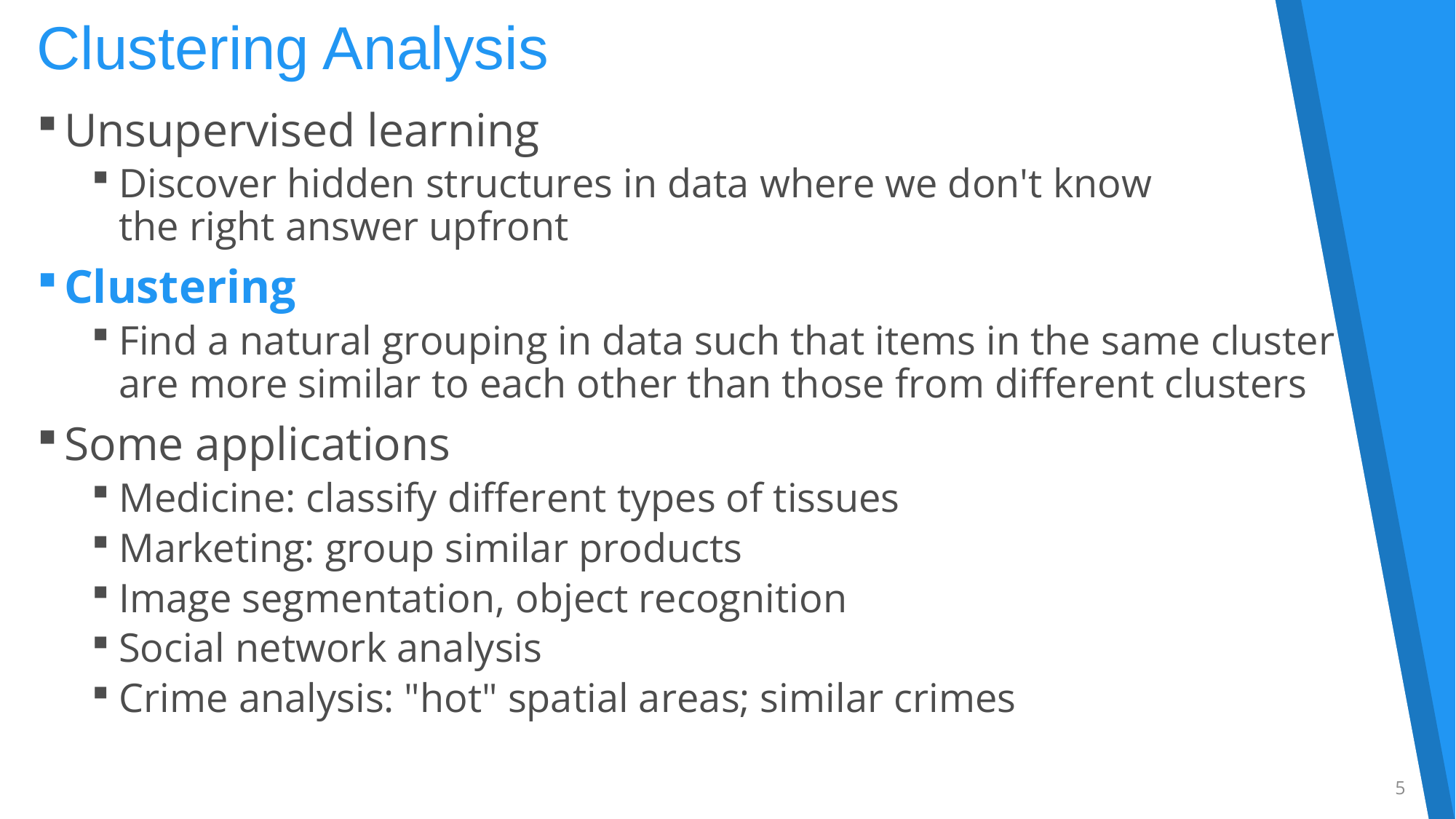

# Clustering Analysis
Unsupervised learning
Discover hidden structures in data where we don't know
the right answer upfront
Clustering
Find a natural grouping in data such that items in the same cluster
are more similar to each other than those from different clusters
Some applications
Medicine: classify different types of tissues
Marketing: group similar products
Image segmentation, object recognition
Social network analysis
Crime analysis: "hot" spatial areas; similar crimes
5